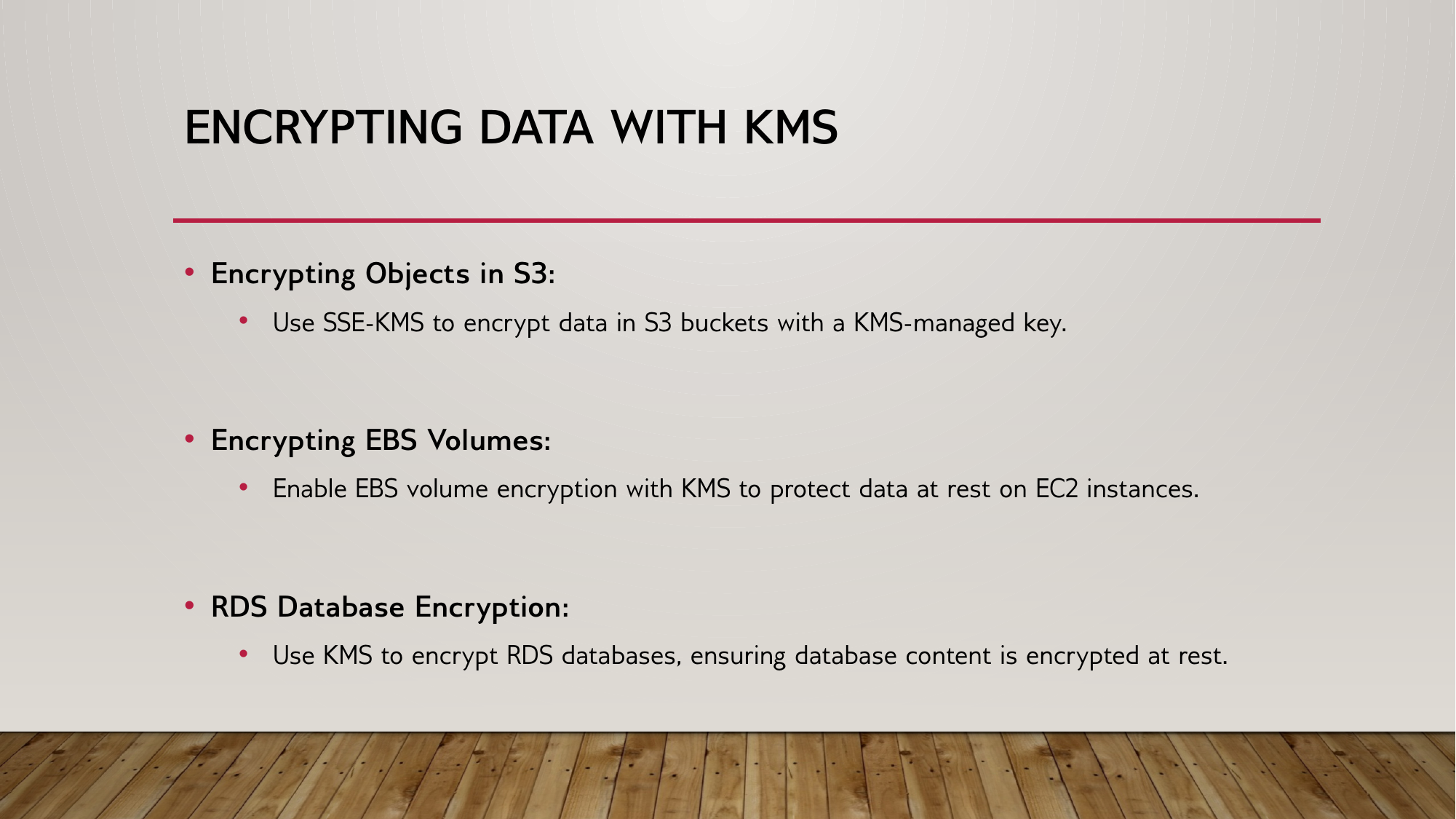

# Encrypting Data with KMS
Encrypting Objects in S3:
Use SSE-KMS to encrypt data in S3 buckets with a KMS-managed key.

Encrypting EBS Volumes:
Enable EBS volume encryption with KMS to protect data at rest on EC2 instances.

RDS Database Encryption:
Use KMS to encrypt RDS databases, ensuring database content is encrypted at rest.